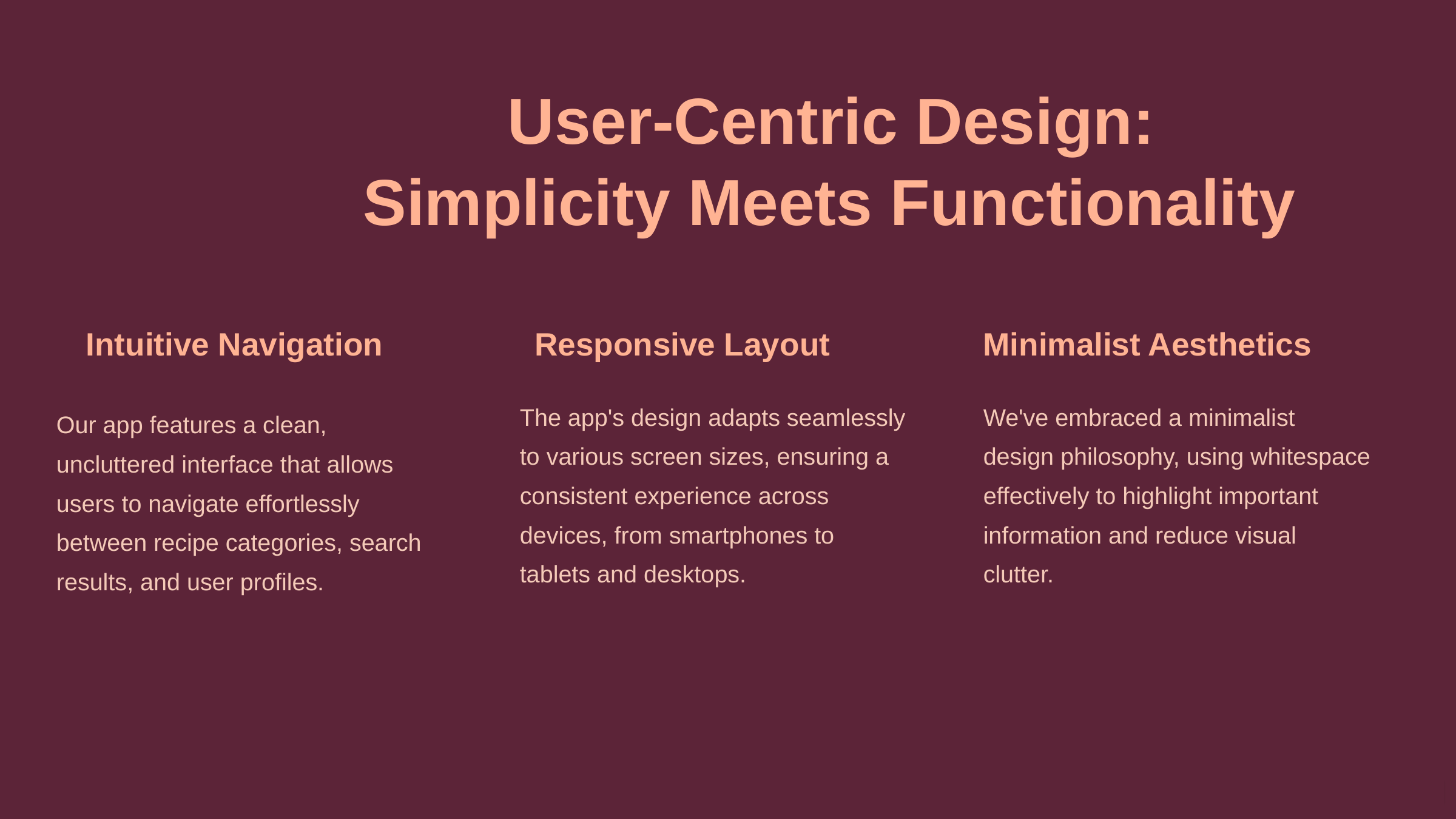

User-Centric Design:
                 Simplicity Meets Functionality
Intuitive Navigation
Responsive Layout
Minimalist Aesthetics
The app's design adapts seamlessly to various screen sizes, ensuring a consistent experience across devices, from smartphones to tablets and desktops.
We've embraced a minimalist design philosophy, using whitespace effectively to highlight important information and reduce visual clutter.
Our app features a clean, uncluttered interface that allows users to navigate effortlessly between recipe categories, search results, and user profiles.